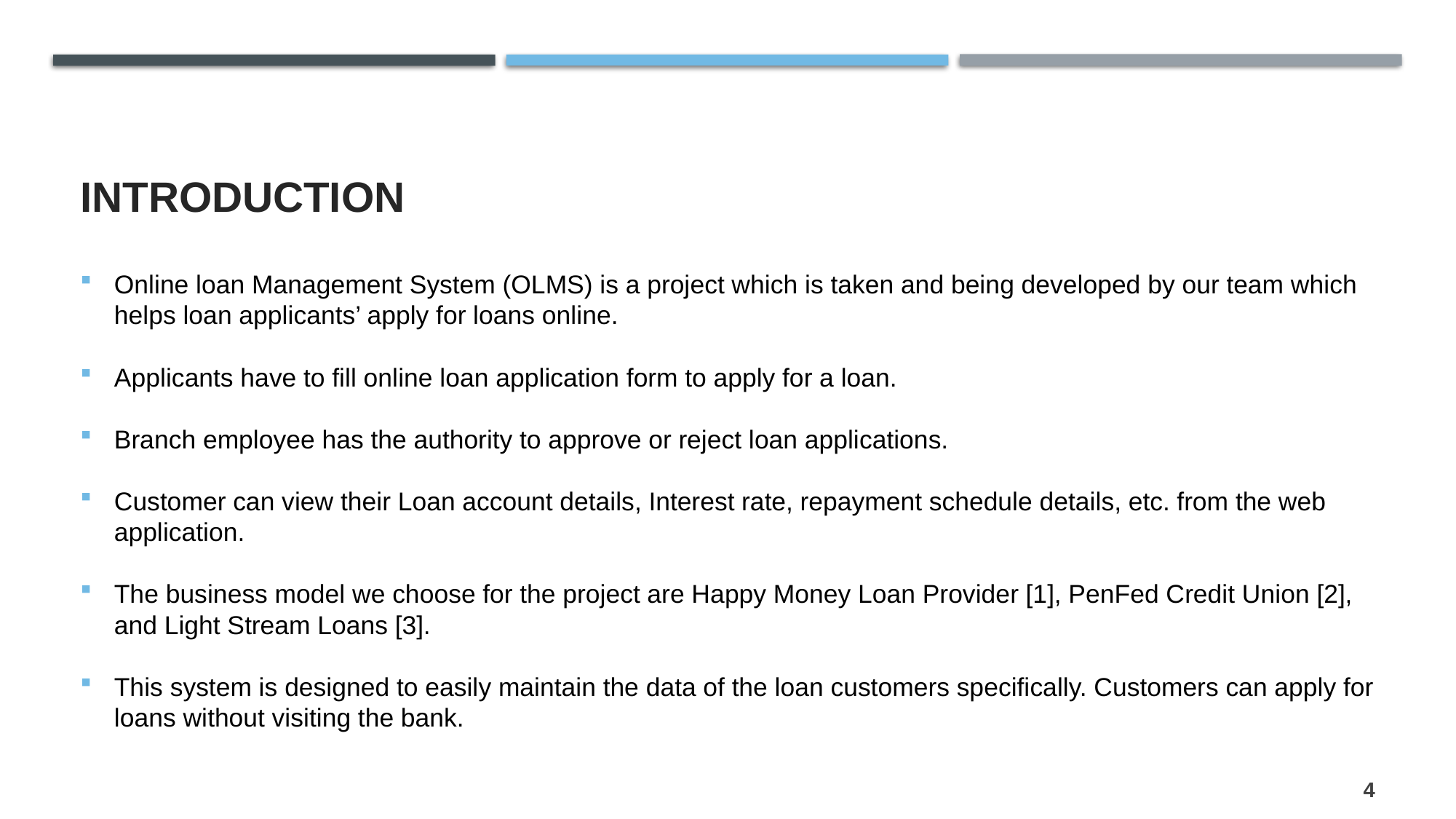

# Introduction
Online loan Management System (OLMS) is a project which is taken and being developed by our team which helps loan applicants’ apply for loans online.

Applicants have to fill online loan application form to apply for a loan.

Branch employee has the authority to approve or reject loan applications.

Customer can view their Loan account details, Interest rate, repayment schedule details, etc. from the web application.

The business model we choose for the project are Happy Money Loan Provider [1], PenFed Credit Union [2], and Light Stream Loans [3].

This system is designed to easily maintain the data of the loan customers specifically. Customers can apply for loans without visiting the bank.

4